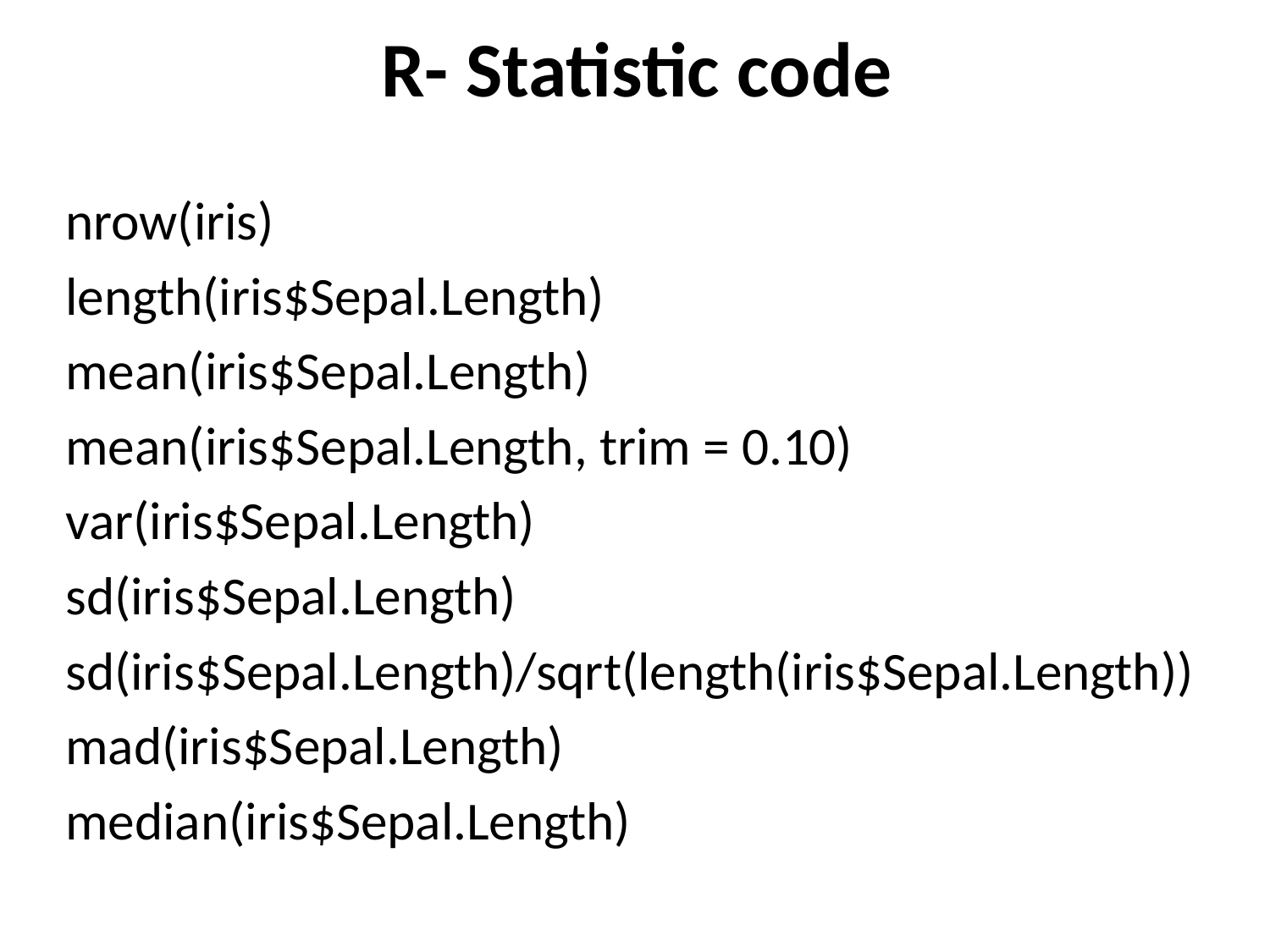

# R- Statistic code
nrow(iris)
length(iris$Sepal.Length)
mean(iris$Sepal.Length)
mean(iris$Sepal.Length, trim = 0.10)
var(iris$Sepal.Length)
sd(iris$Sepal.Length)
sd(iris$Sepal.Length)/sqrt(length(iris$Sepal.Length))
mad(iris$Sepal.Length)
median(iris$Sepal.Length)